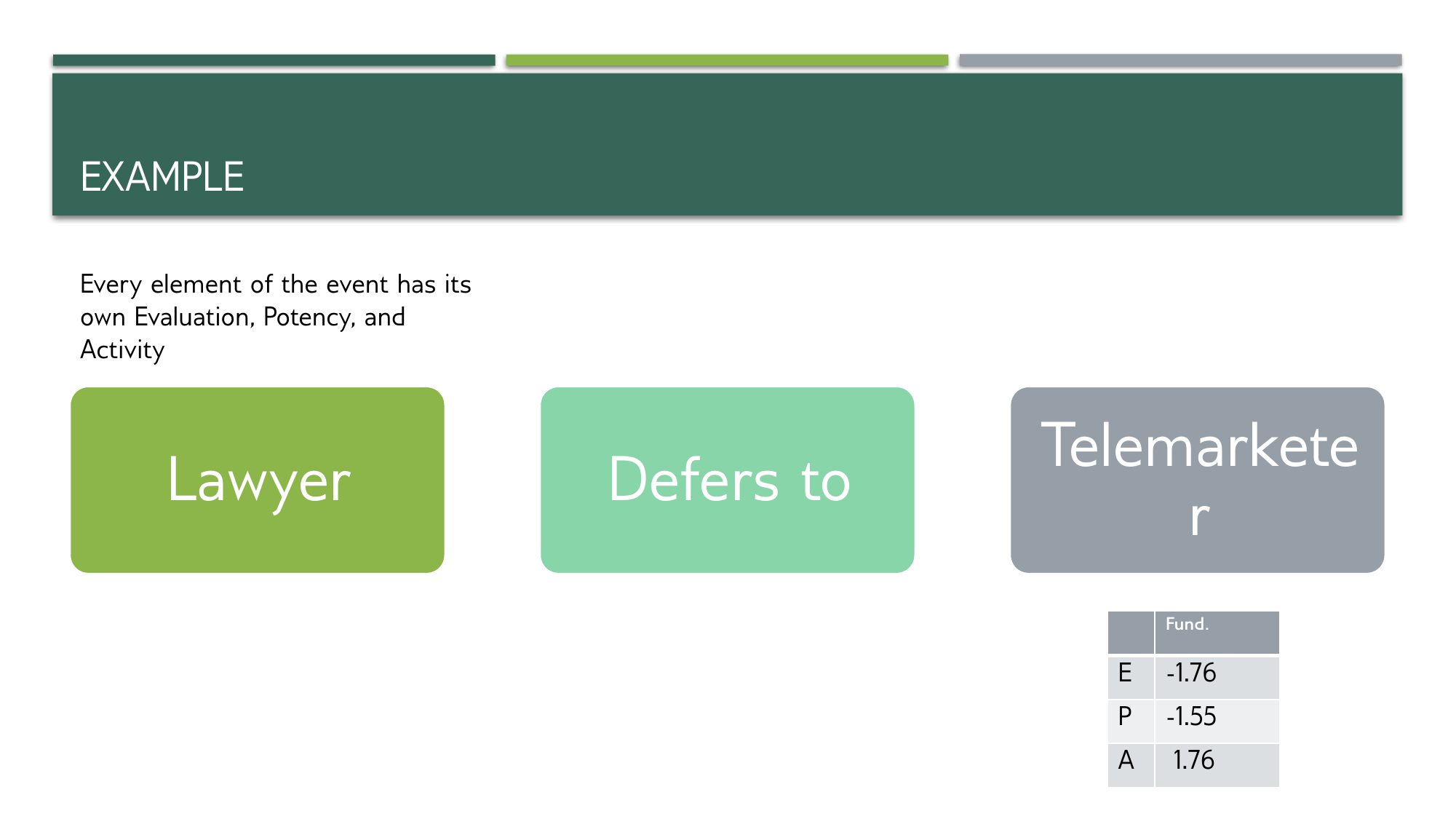

# Example
Lawyer
Defers to
Telemarketer
Every element of the event has its own Evaluation, Potency, and Activity
|  | Fund. |
| --- | --- |
| E | -1.76 |
| P | -1.55 |
| A | 1.76 |